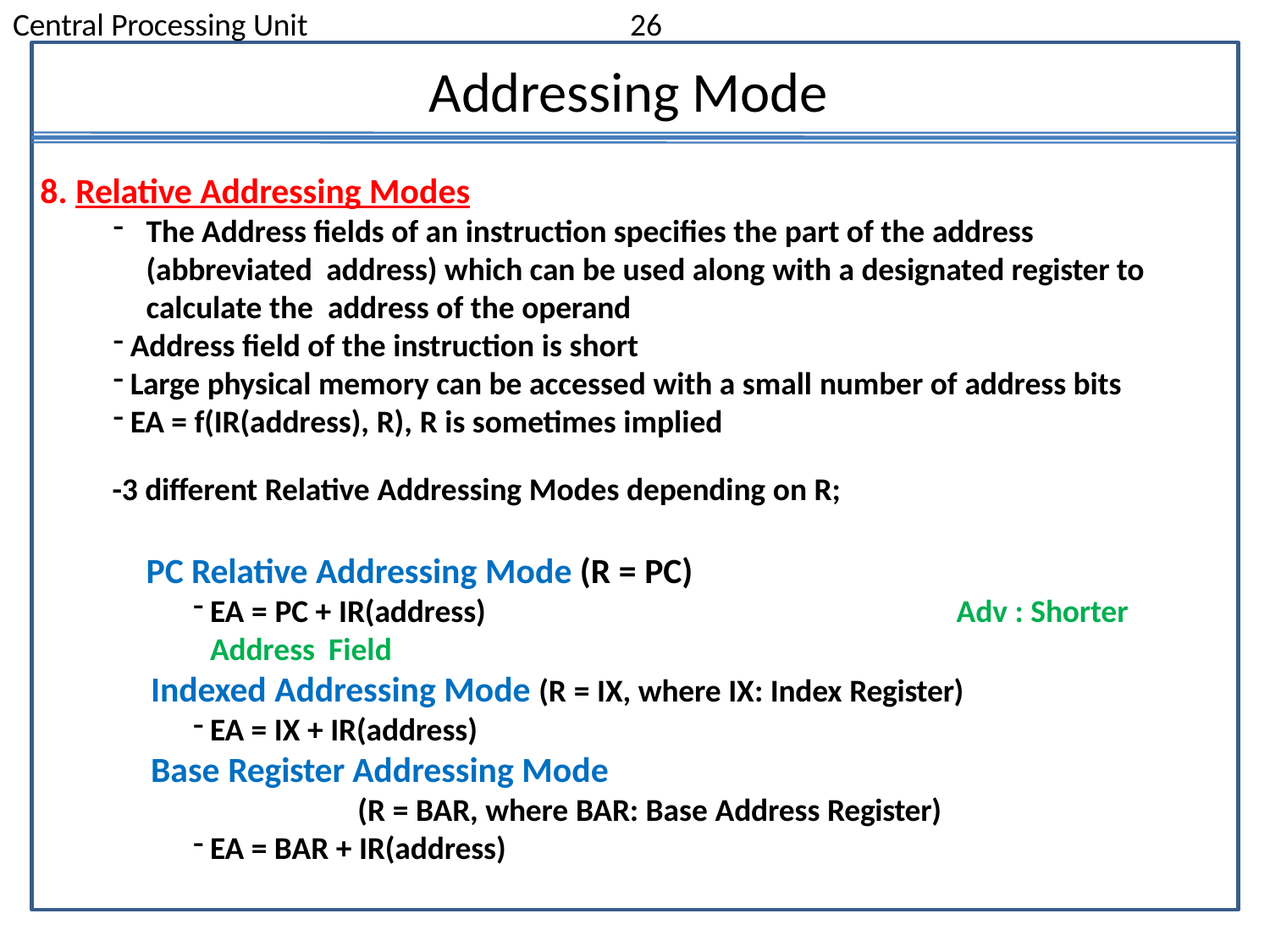

Central Processing Unit
26
# Addressing Mode

Relative Addressing Modes
The Address fields of an instruction specifies the part of the address (abbreviated  address) which can be used along with a designated register to calculate the  address of the operand
Address field of the instruction is short
Large physical memory can be accessed with a small number of address bits
EA = f(IR(address), R), R is sometimes implied

-3 different Relative Addressing Modes depending on R;

PC Relative Addressing Mode (R = PC)
EA = PC + IR(address)	Adv : Shorter Address Field
Indexed Addressing Mode (R = IX, where IX: Index Register)
EA = IX + IR(address)
Base Register Addressing Mode
(R = BAR, where BAR: Base Address Register)
EA = BAR + IR(address)